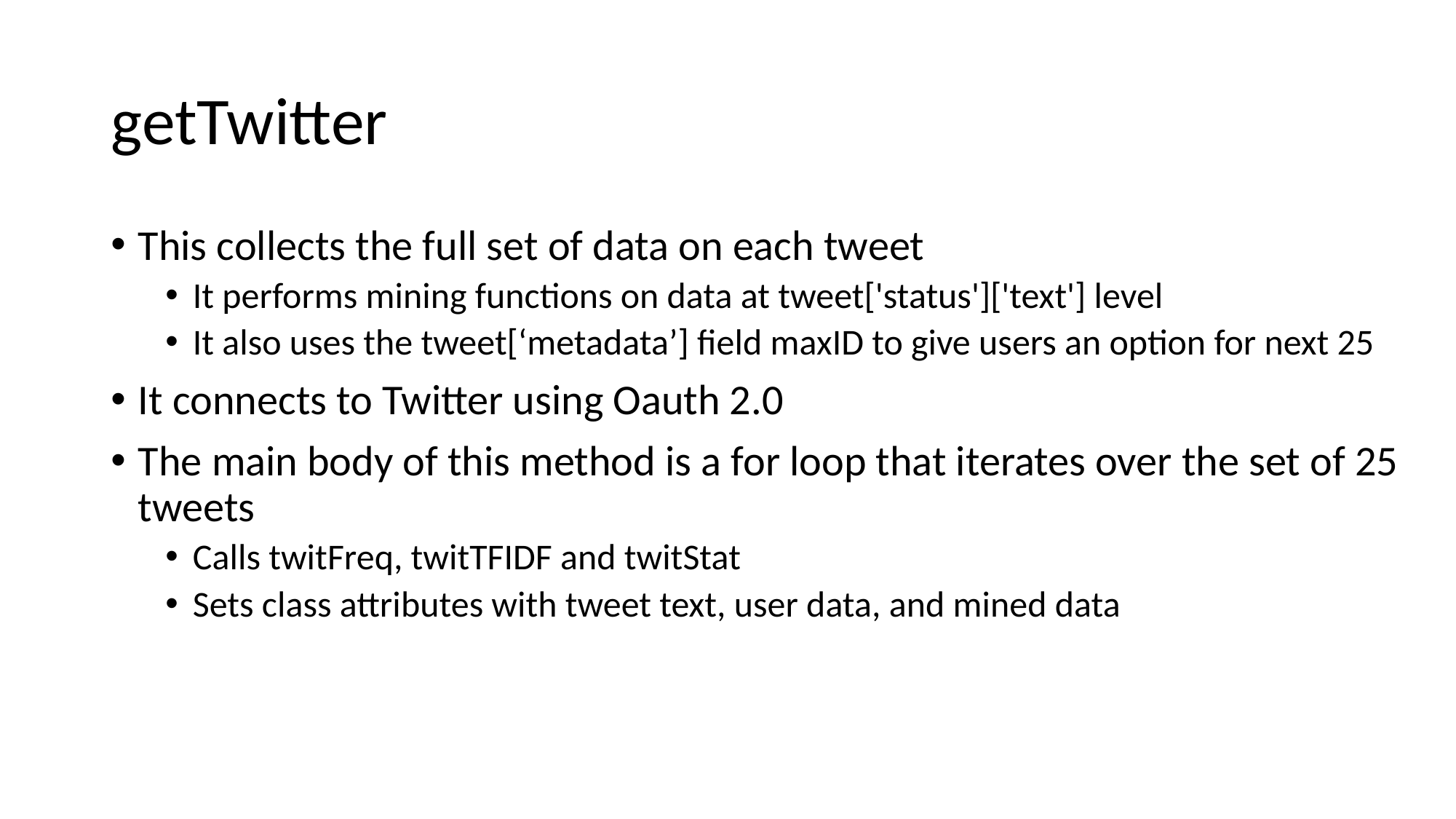

# getTwitter
This collects the full set of data on each tweet
It performs mining functions on data at tweet['status']['text'] level
It also uses the tweet[‘metadata’] field maxID to give users an option for next 25
It connects to Twitter using Oauth 2.0
The main body of this method is a for loop that iterates over the set of 25 tweets
Calls twitFreq, twitTFIDF and twitStat
Sets class attributes with tweet text, user data, and mined data